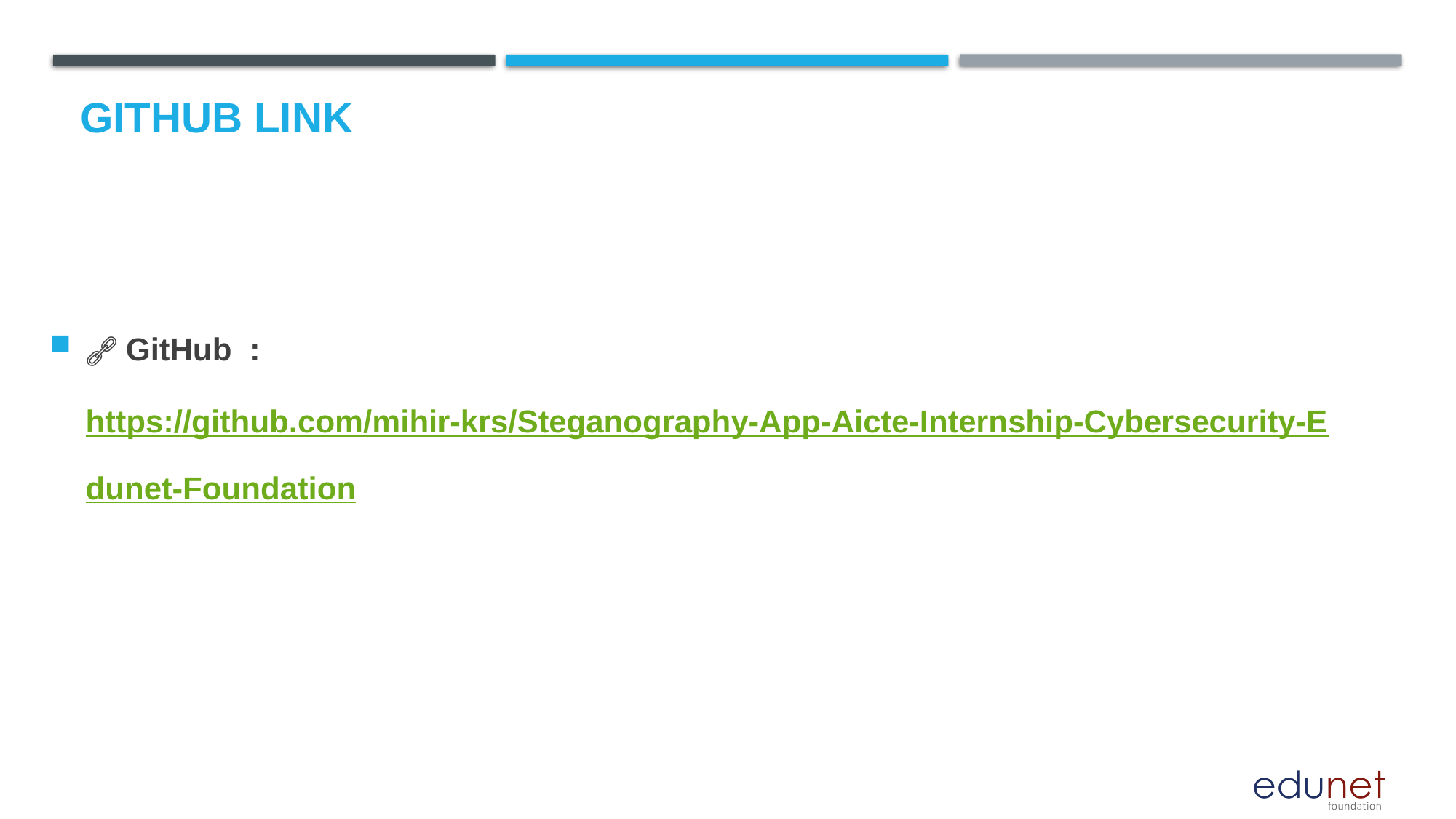

# GitHub Link

🔗 GitHub  : https://github.com/mihir-krs/Steganography-App-Aicte-Internship-Cybersecurity-Edunet-Foundation